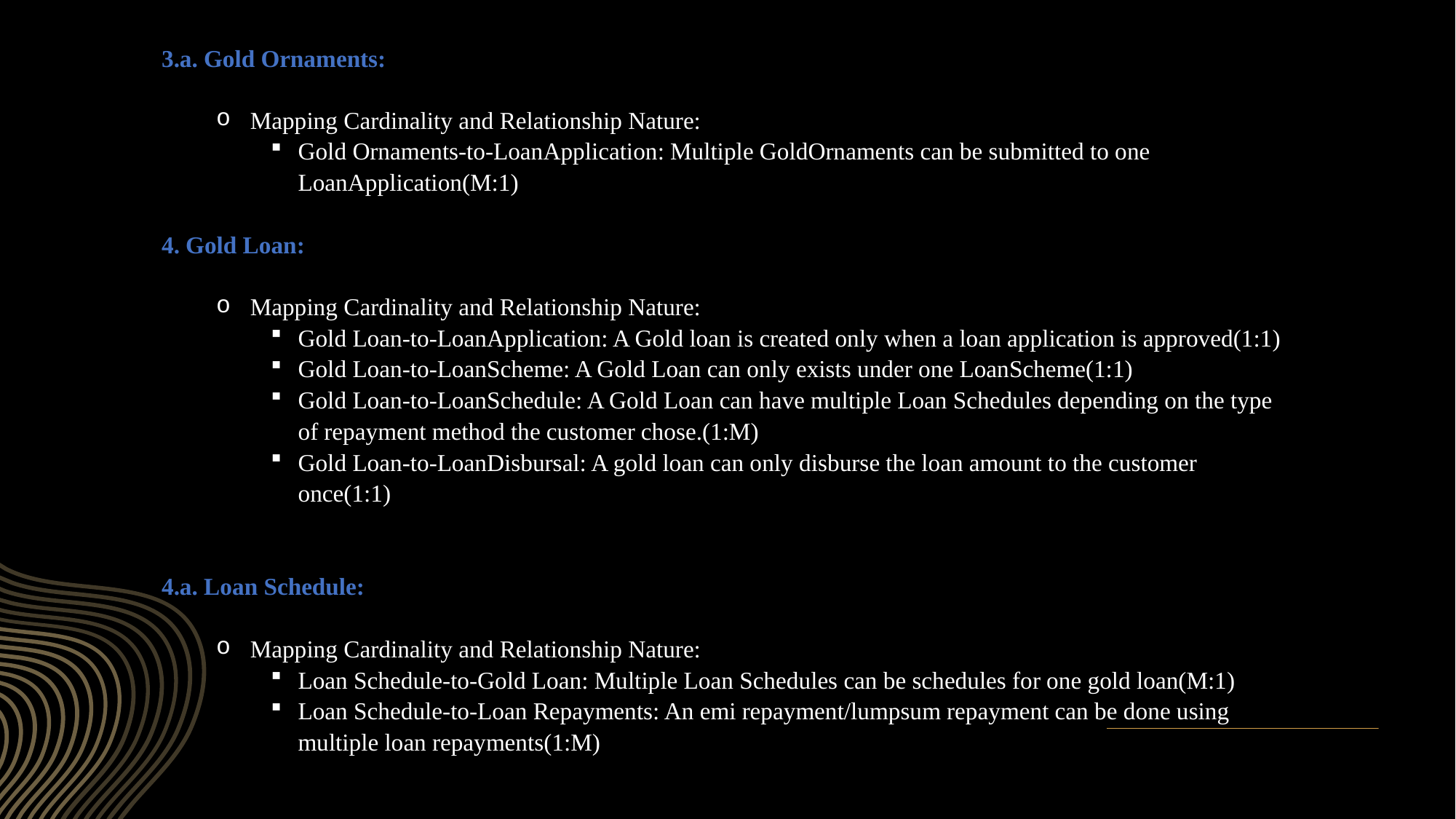

3.a. Gold Ornaments:

Mapping Cardinality and Relationship Nature:
Gold Ornaments-to-LoanApplication: Multiple GoldOrnaments can be submitted to one LoanApplication(M:1)

4. Gold Loan:

Mapping Cardinality and Relationship Nature:
Gold Loan-to-LoanApplication: A Gold loan is created only when a loan application is approved(1:1)
Gold Loan-to-LoanScheme: A Gold Loan can only exists under one LoanScheme(1:1)
Gold Loan-to-LoanSchedule: A Gold Loan can have multiple Loan Schedules depending on the type of repayment method the customer chose.(1:M)
Gold Loan-to-LoanDisbursal: A gold loan can only disburse the loan amount to the customer once(1:1)

4.a. Loan Schedule:

Mapping Cardinality and Relationship Nature:
Loan Schedule-to-Gold Loan: Multiple Loan Schedules can be schedules for one gold loan(M:1)
Loan Schedule-to-Loan Repayments: An emi repayment/lumpsum repayment can be done using multiple loan repayments(1:M)